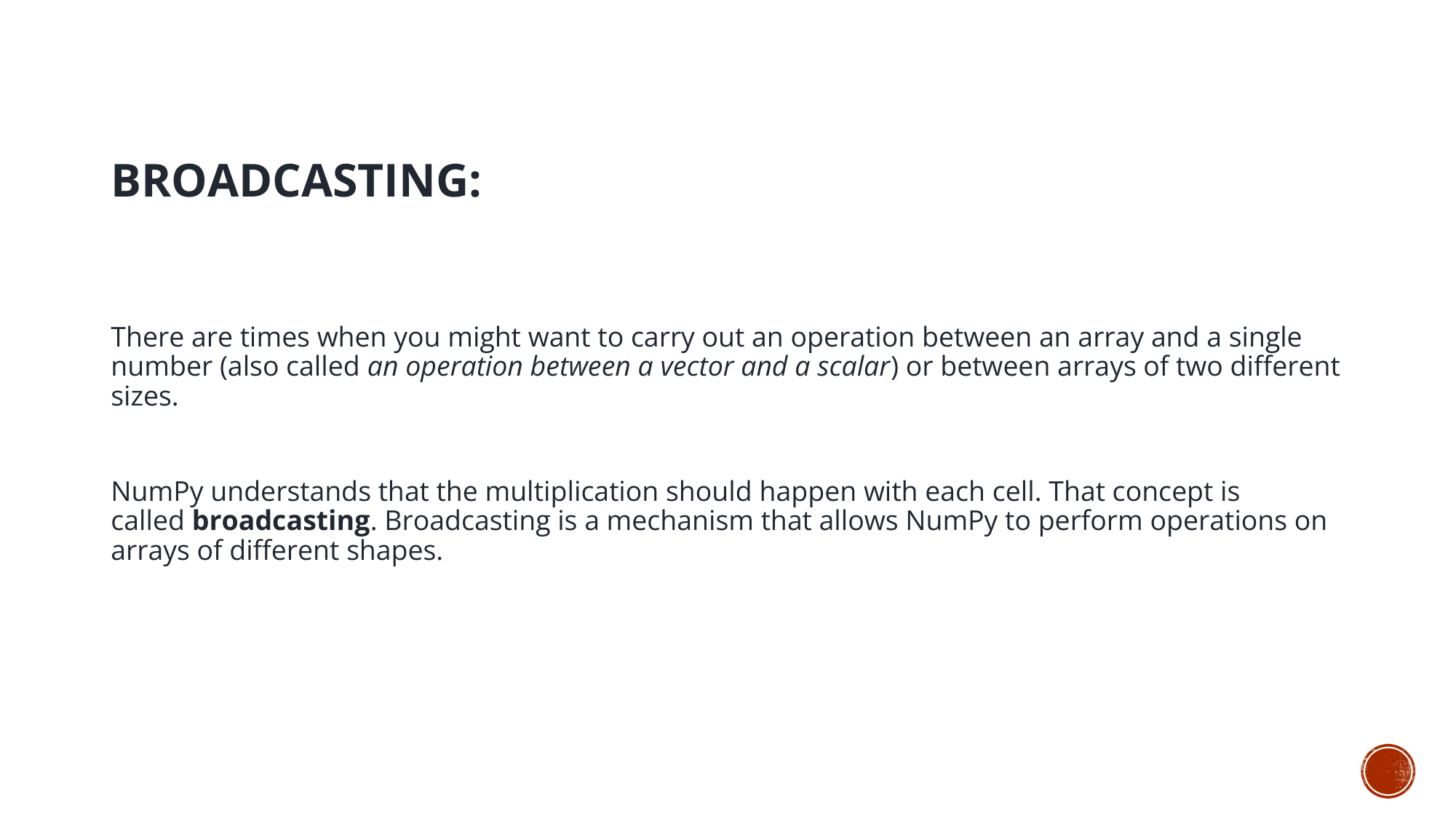

# Broadcasting:
There are times when you might want to carry out an operation between an array and a single number (also called an operation between a vector and a scalar) or between arrays of two different sizes.

NumPy understands that the multiplication should happen with each cell. That concept is called broadcasting. Broadcasting is a mechanism that allows NumPy to perform operations on arrays of different shapes.